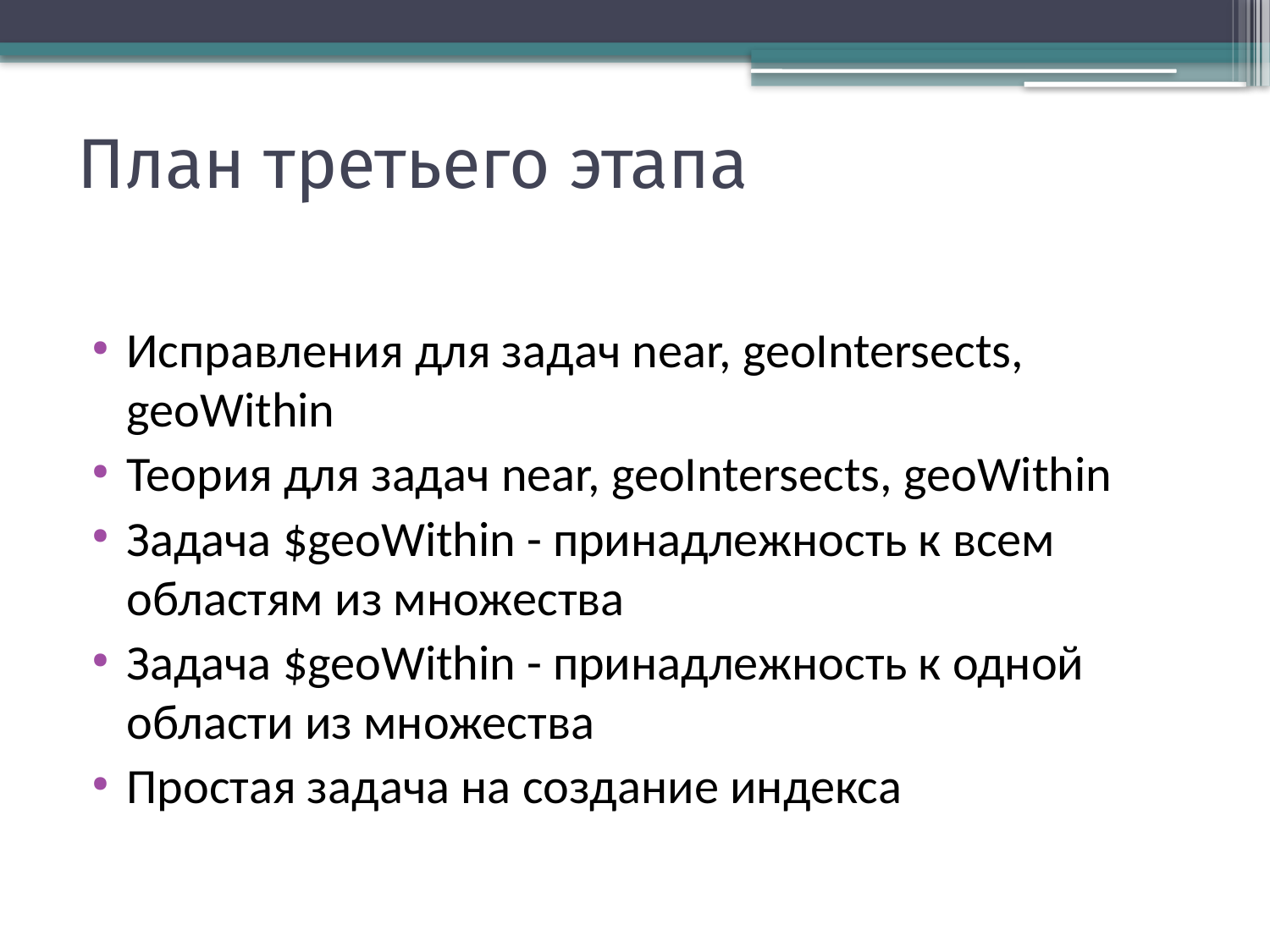

# План третьего этапа
Исправления для задач near, geoIntersects, geoWithin
Теория для задач near, geoIntersects, geoWithin
Задача $geoWithin - принадлежность к всем областям из множества
Задача $geoWithin - принадлежность к одной области из множества
Простая задача на создание индекса